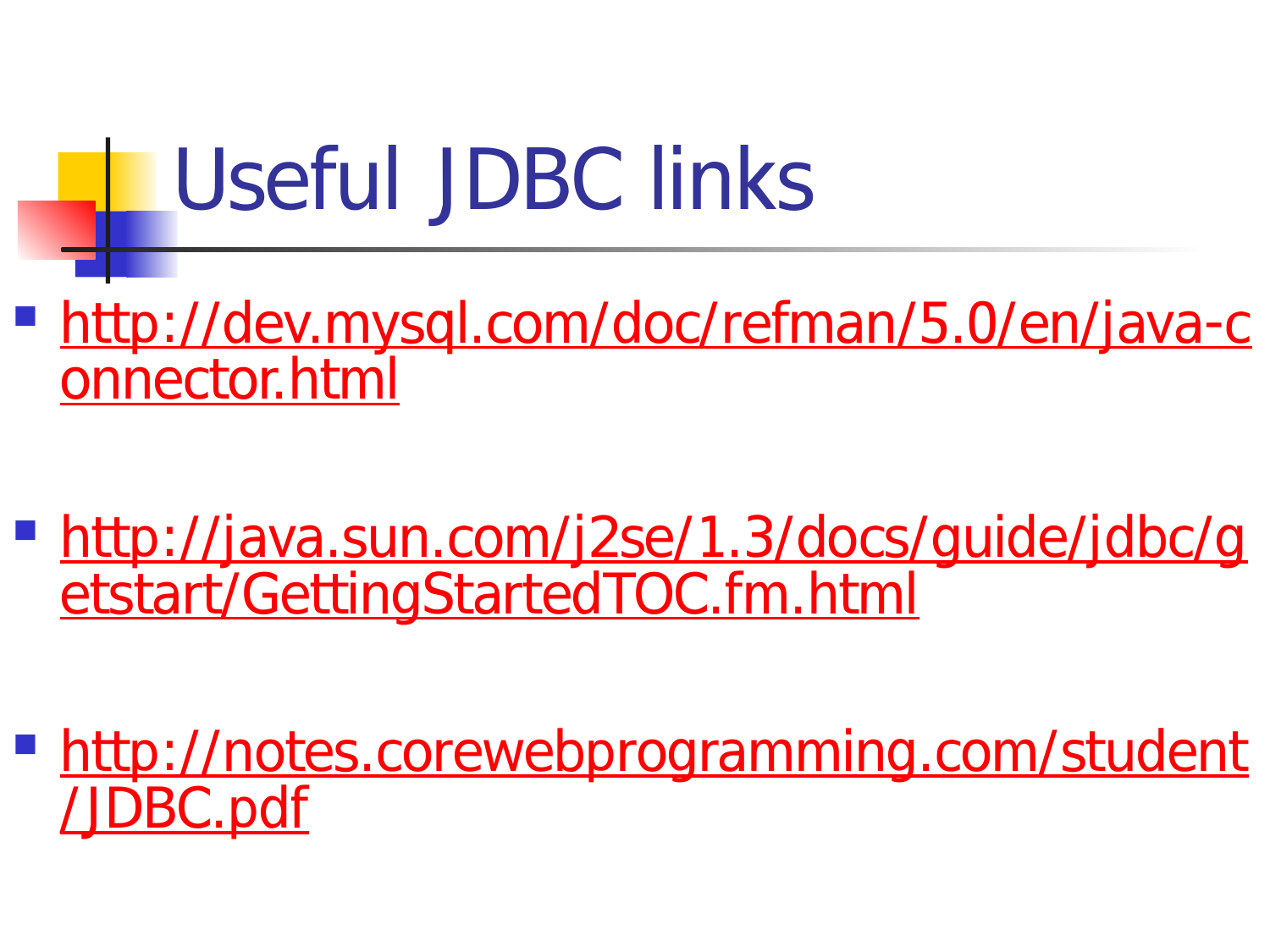

# Useful JDBC links
http://dev.mysql.com/doc/refman/5.0/en/java-connector.html

http://java.sun.com/j2se/1.3/docs/guide/jdbc/getstart/GettingStartedTOC.fm.html

http://notes.corewebprogramming.com/student/JDBC.pdf